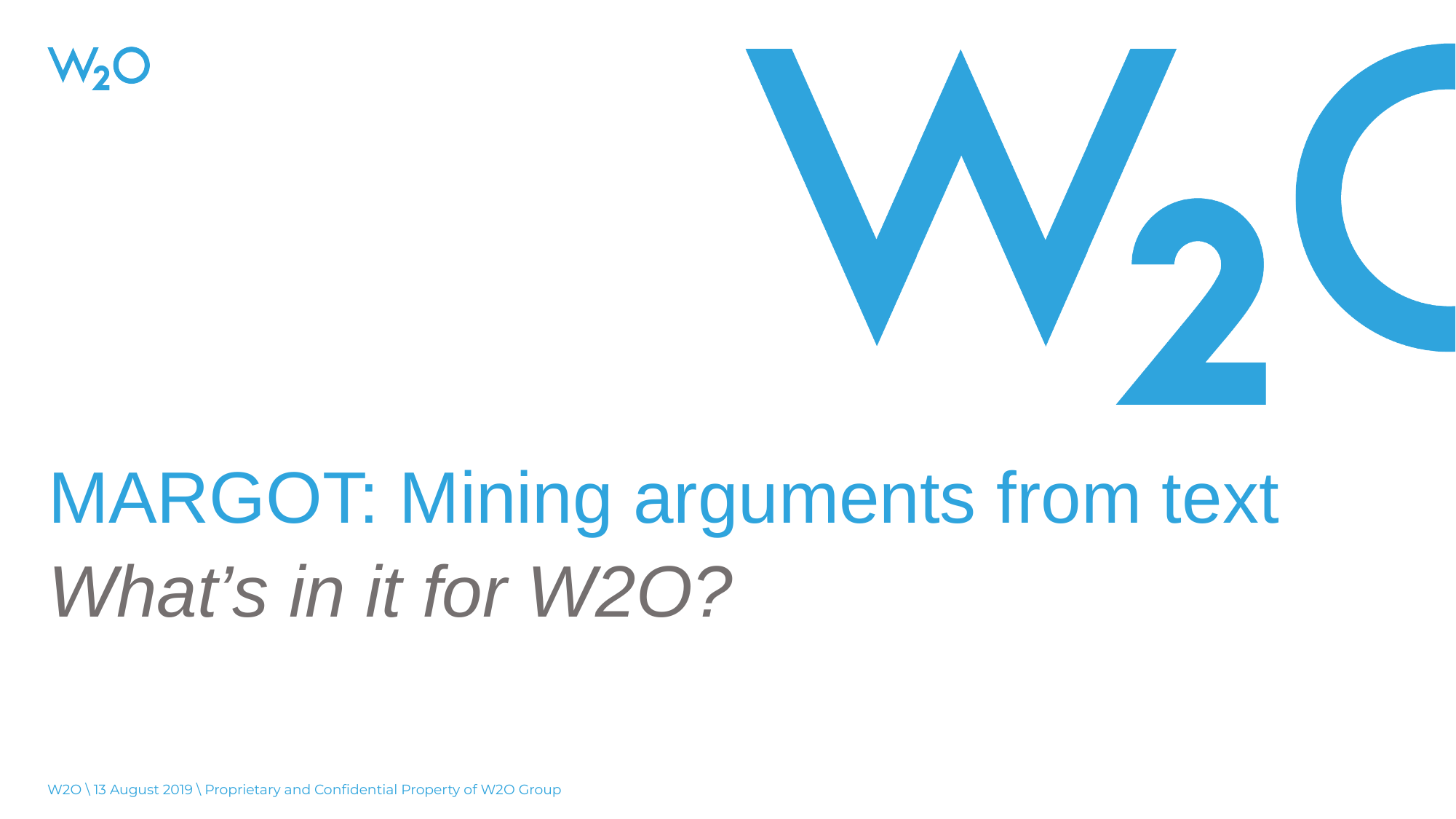

MARGOT: Mining arguments from text
What’s in it for W2O?